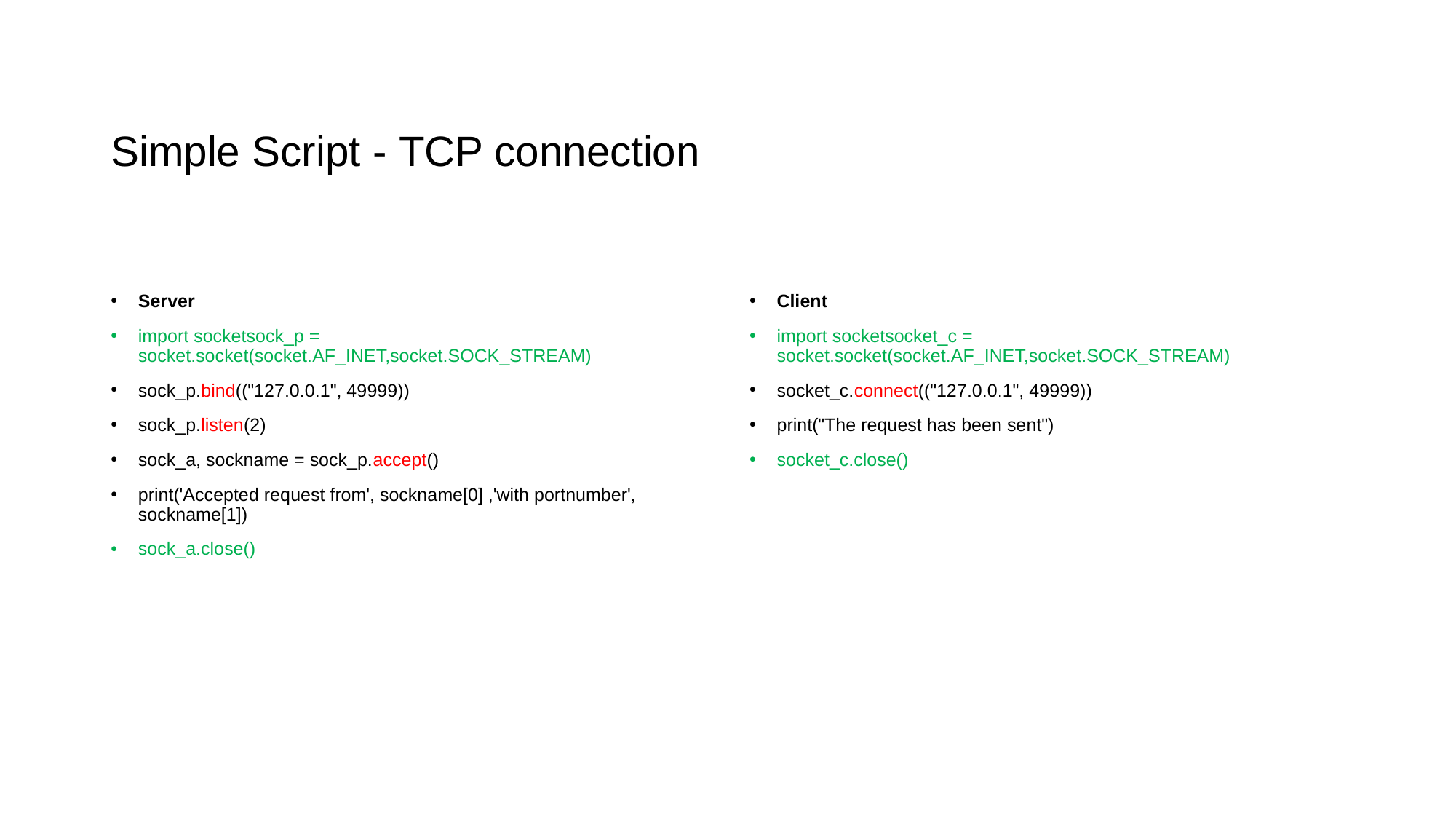

# Simple Script - TCP connection
Server
import socketsock_p = socket.socket(socket.AF_INET,socket.SOCK_STREAM)
sock_p.bind(("127.0.0.1", 49999))
sock_p.listen(2)
sock_a, sockname = sock_p.accept()
print('Accepted request from', sockname[0] ,'with portnumber', sockname[1])
sock_a.close()

Client
import socketsocket_c = socket.socket(socket.AF_INET,socket.SOCK_STREAM)
socket_c.connect(("127.0.0.1", 49999))
print("The request has been sent")
socket_c.close()